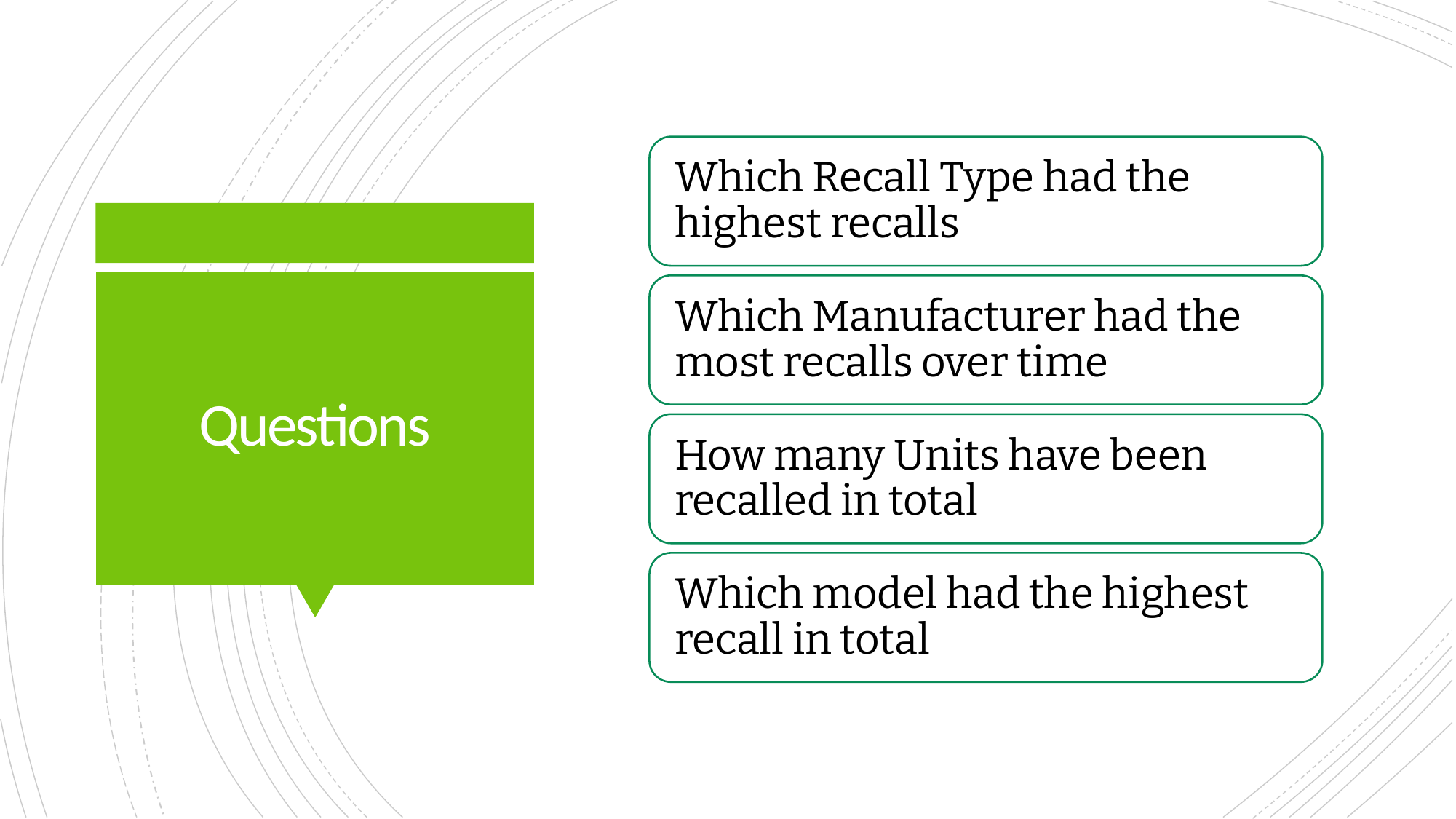

Which Recall Type had the highest recalls
Which Manufacturer had the most recalls over time
How many Units have been recalled in total
Which model had the highest recall in total
# Questions